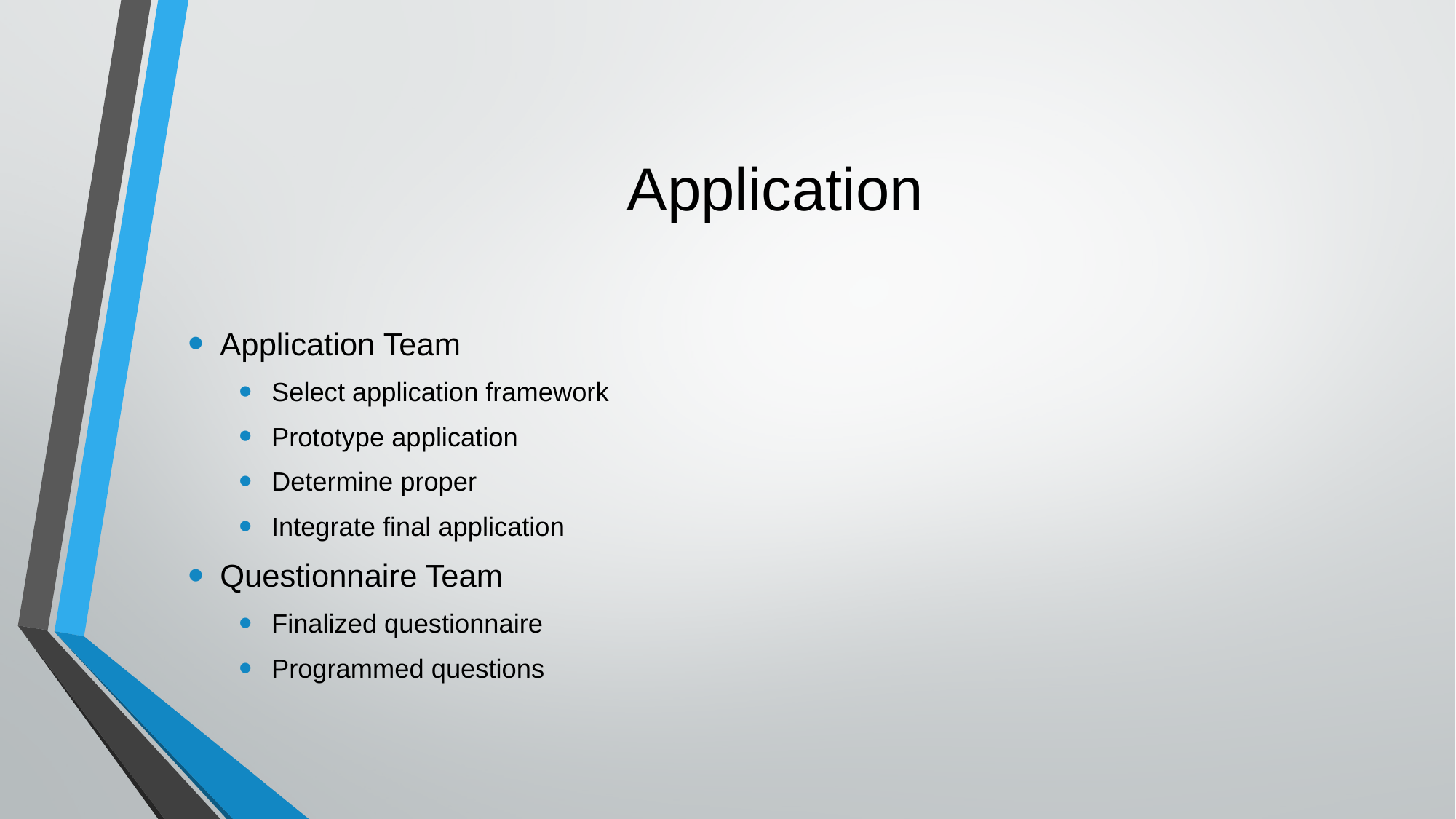

# Application
Application Team
Select application framework
Prototype application
Determine proper
Integrate final application
Questionnaire Team
Finalized questionnaire
Programmed questions